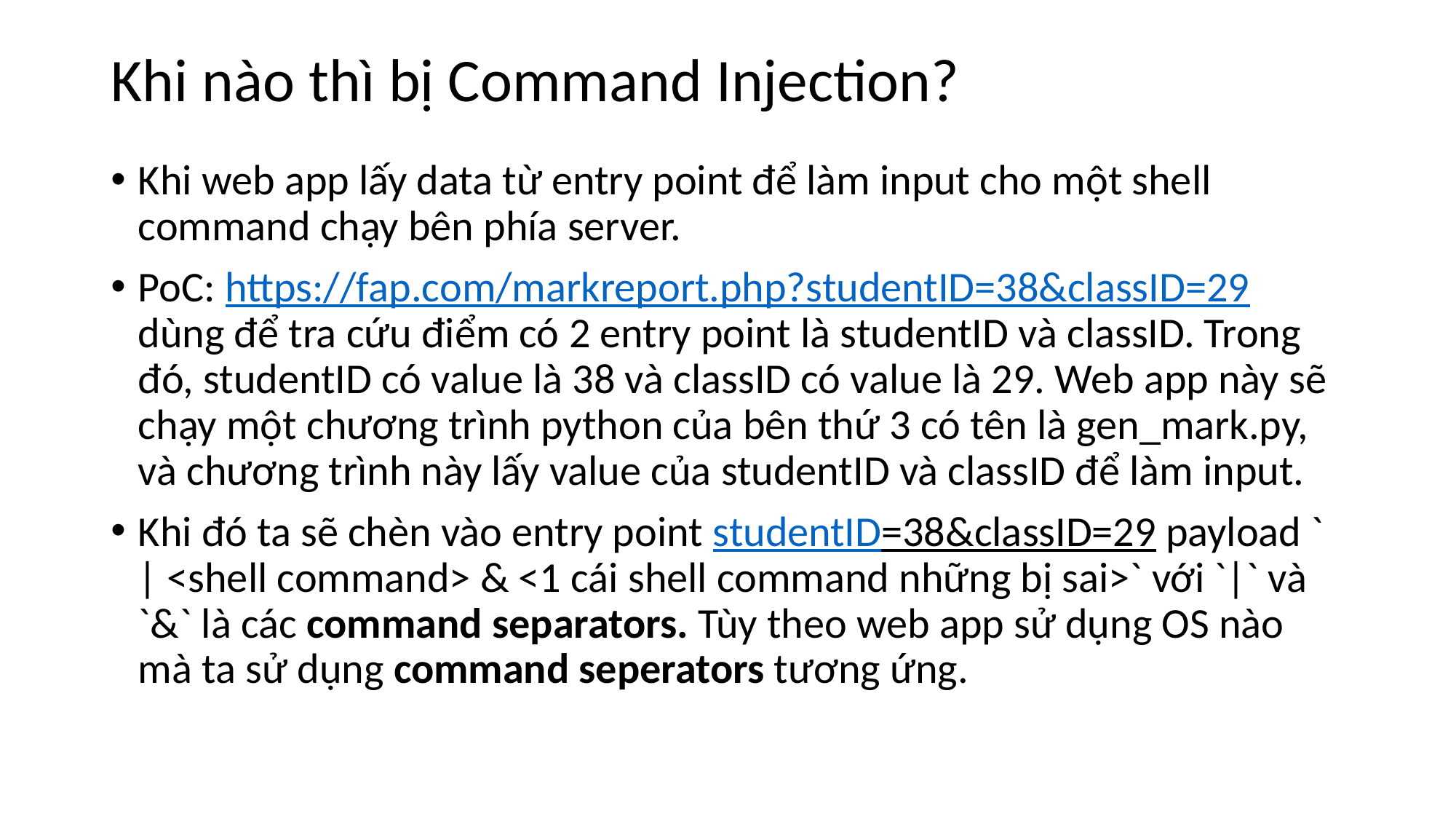

# Khi nào thì bị Command Injection?
Khi web app lấy data từ entry point để làm input cho một shell command chạy bên phía server.
PoC: https://fap.com/markreport.php?studentID=38&classID=29 dùng để tra cứu điểm có 2 entry point là studentID và classID. Trong đó, studentID có value là 38 và classID có value là 29. Web app này sẽ chạy một chương trình python của bên thứ 3 có tên là gen_mark.py, và chương trình này lấy value của studentID và classID để làm input.
Khi đó ta sẽ chèn vào entry point studentID=38&classID=29 payload ` | <shell command> & <1 cái shell command những bị sai>` với `|` và `&` là các command separators. Tùy theo web app sử dụng OS nào mà ta sử dụng command seperators tương ứng.